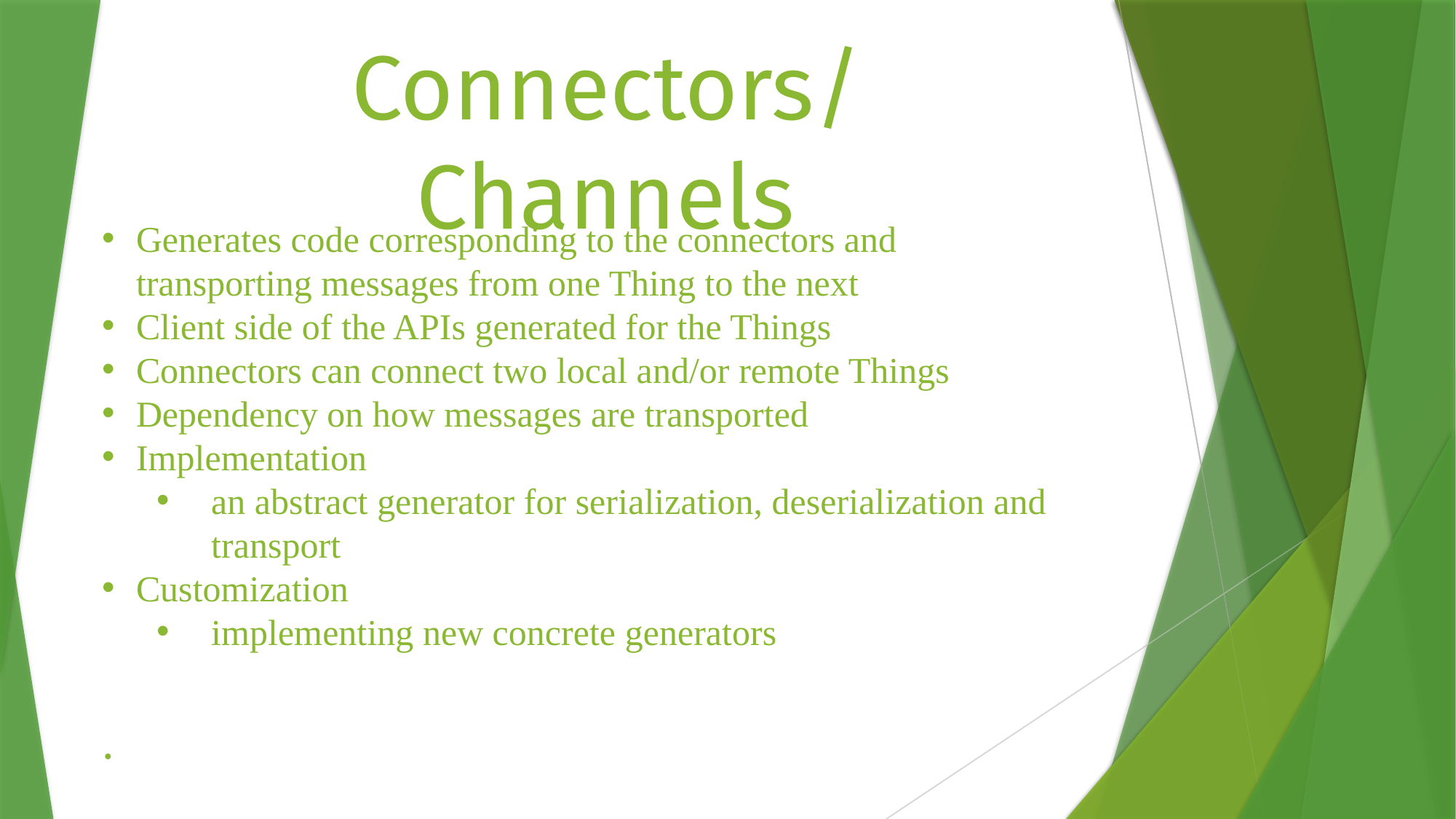

Connectors/Channels
#
Generates code corresponding to the connectors and transporting messages from one Thing to the next
Client side of the APIs generated for the Things
Connectors can connect two local and/or remote Things
Dependency on how messages are transported
Implementation
an abstract generator for serialization, deserialization and transport
Customization
implementing new concrete generators

.